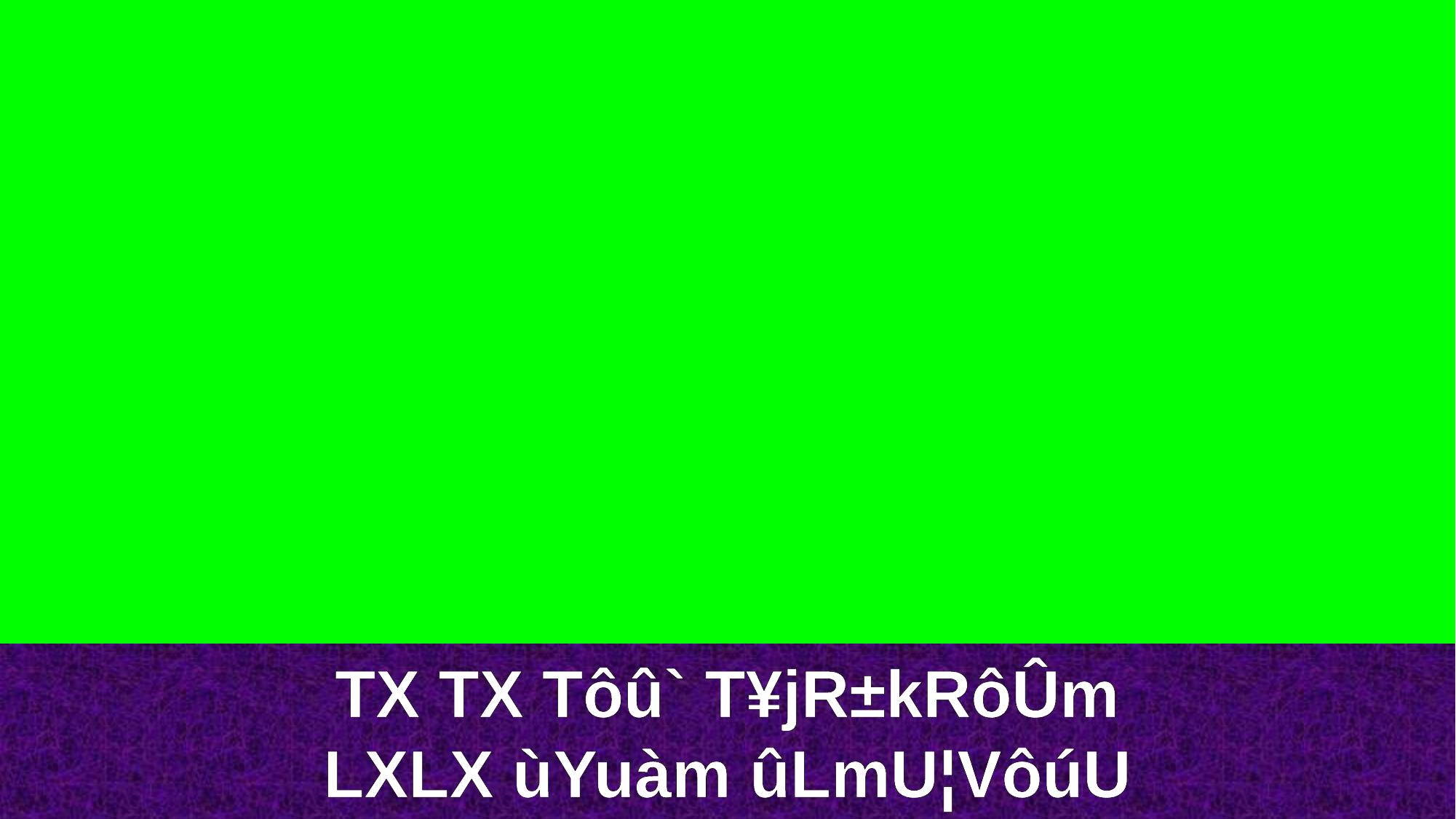

TX TX Tôû` T¥jR±kRôÛm
LXLX ùYuàm ûLmU¦VôúU